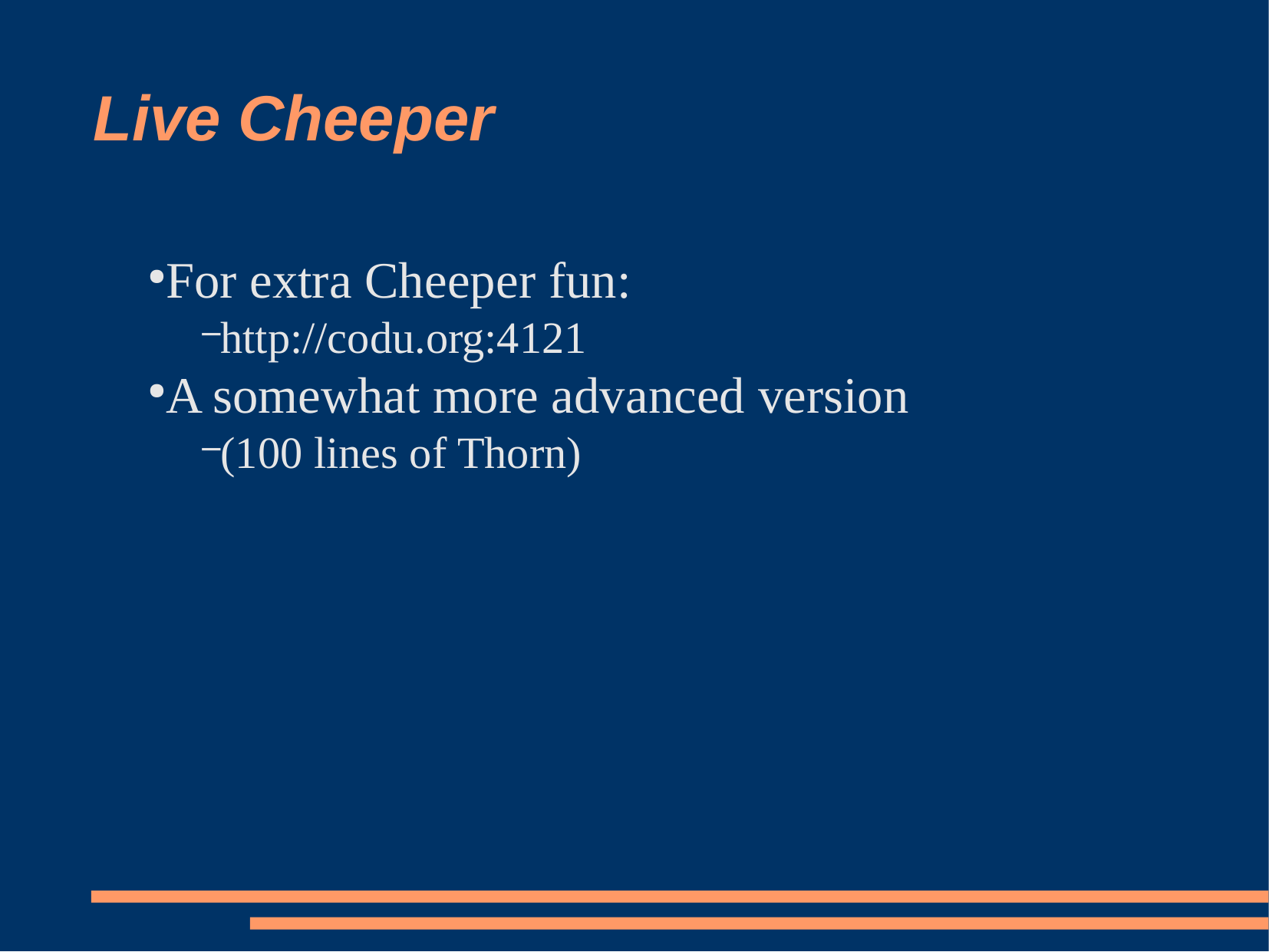

# Live Cheeper
For extra Cheeper fun:
http://codu.org:4121
A somewhat more advanced version
(100 lines of Thorn)